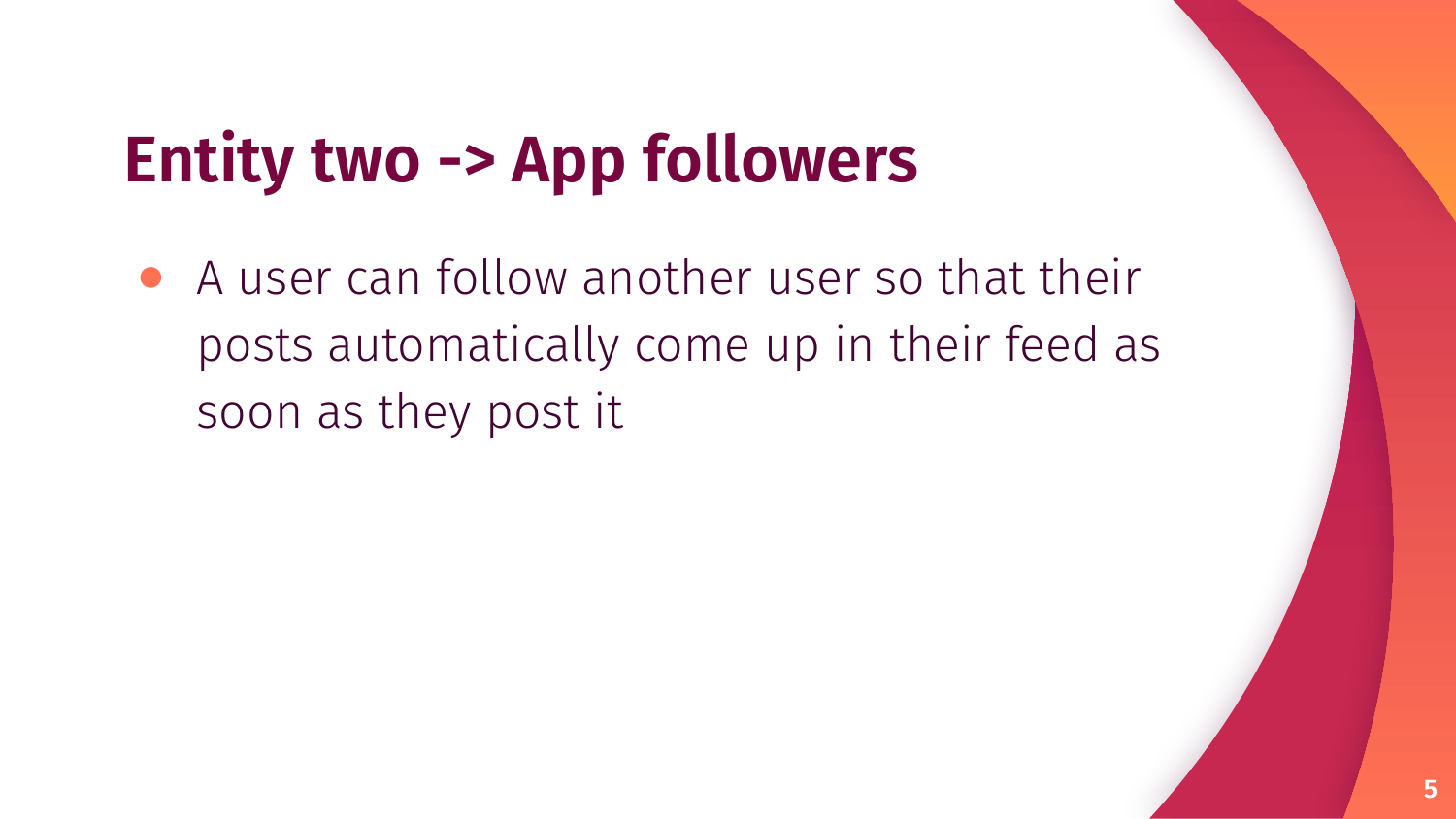

# Entity two -> App followers
A user can follow another user so that their posts automatically come up in their feed as soon as they post it

5